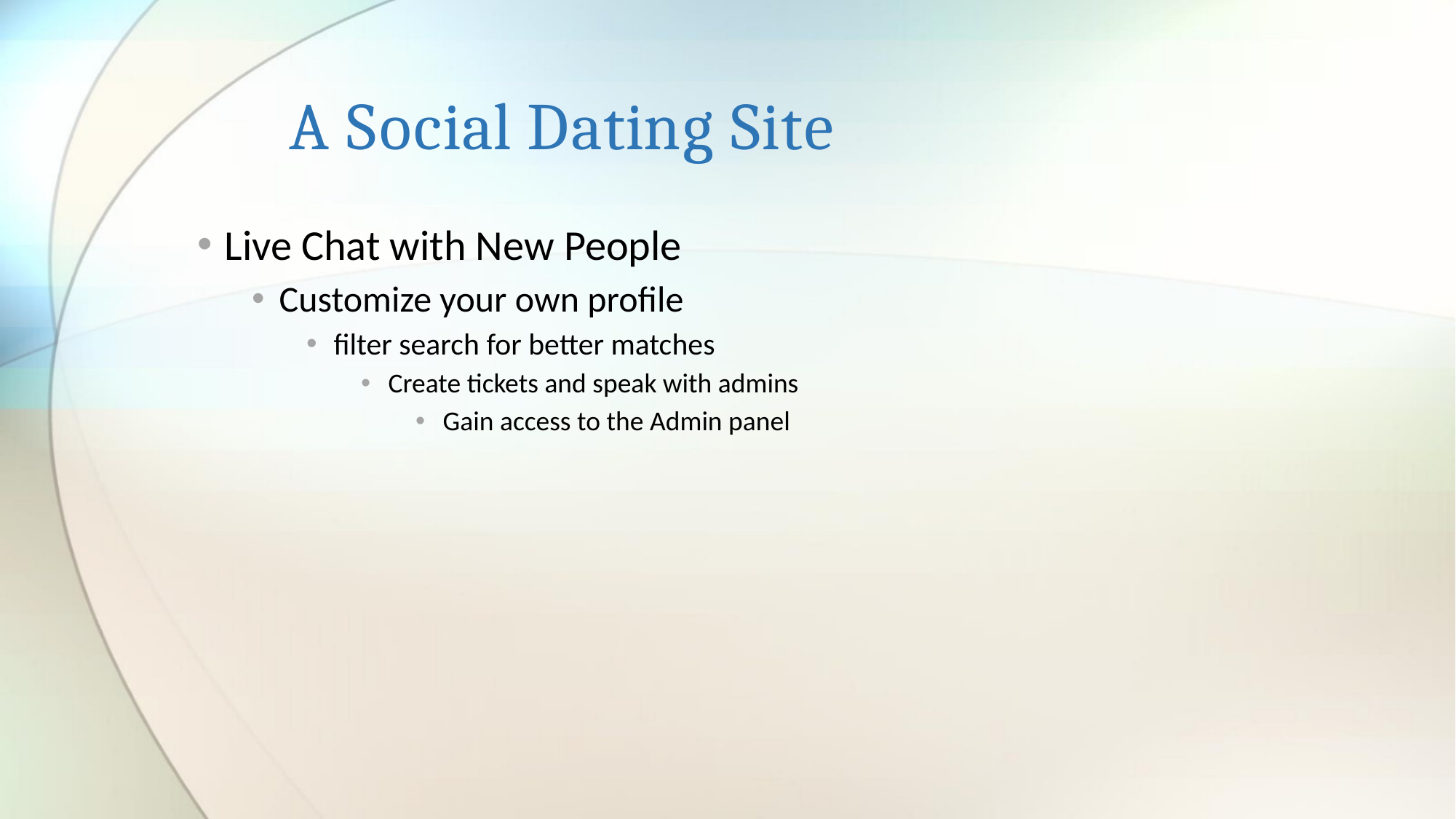

# A Social Dating Site
Live Chat with New People
Customize your own profile
filter search for better matches
Create tickets and speak with admins
Gain access to the Admin panel